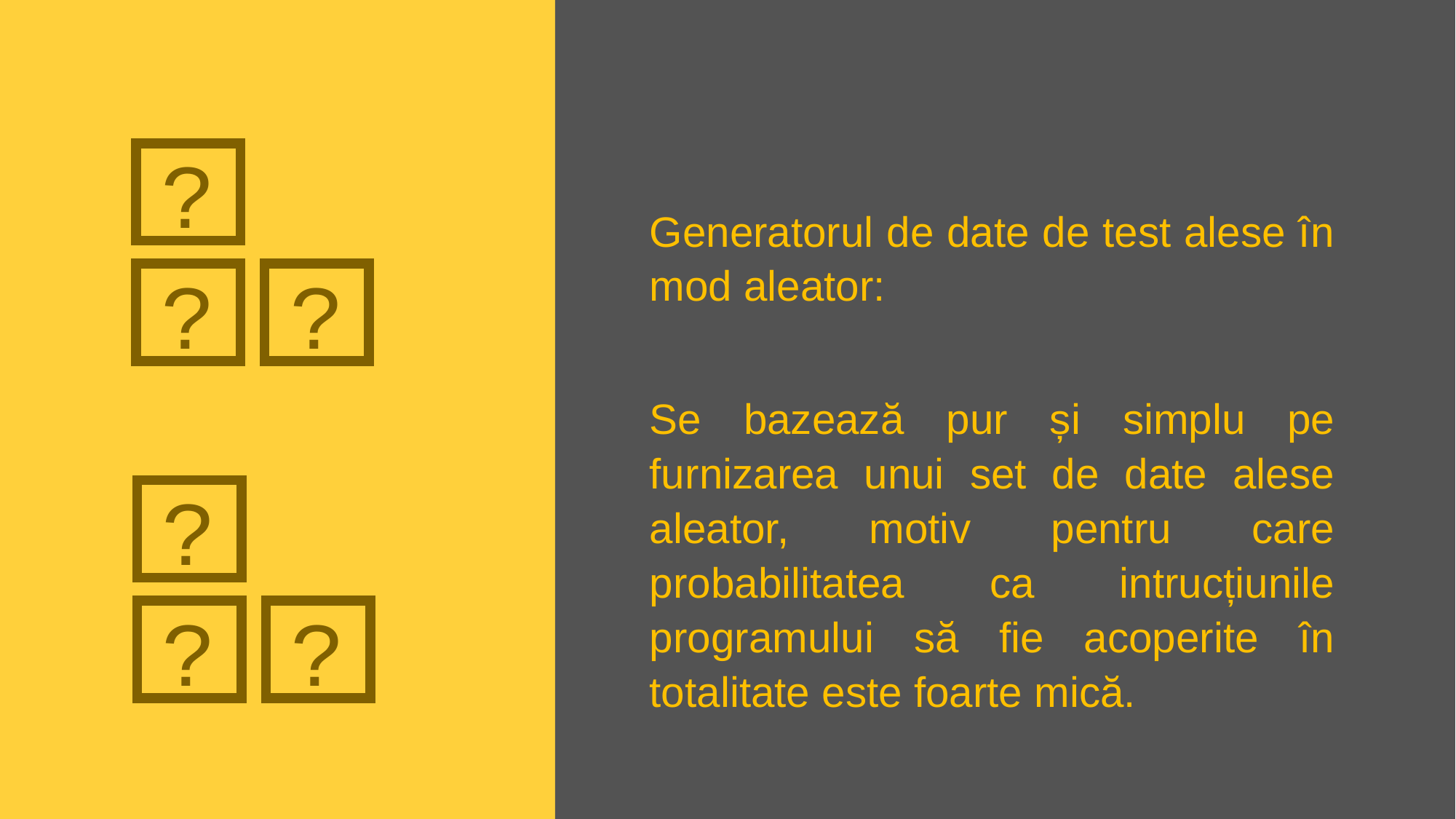

?
?
?
Generatorul de date de test alese în mod aleator:

Se bazează pur și simplu pe furnizarea unui set de date alese aleator, motiv pentru care probabilitatea ca intrucțiunile programului să fie acoperite în totalitate este foarte mică.
?
?
?